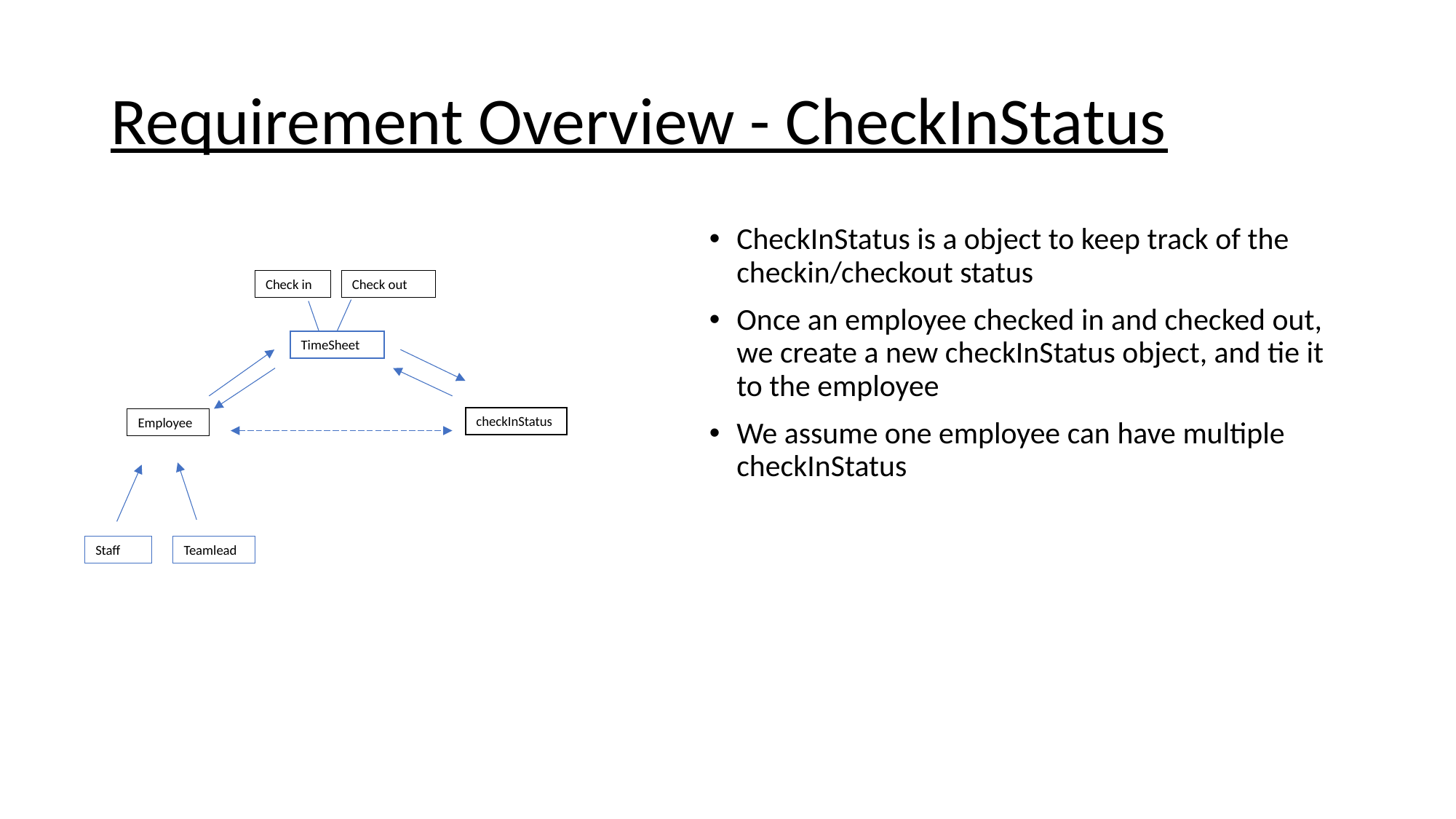

# Requirement Overview - CheckInStatus
CheckInStatus is a object to keep track of the checkin/checkout status
Once an employee checked in and checked out, we create a new checkInStatus object, and tie it to the employee
We assume one employee can have multiple checkInStatus

Check in
Check out
TimeSheet
checkInStatus
Employee
Teamlead
Staff